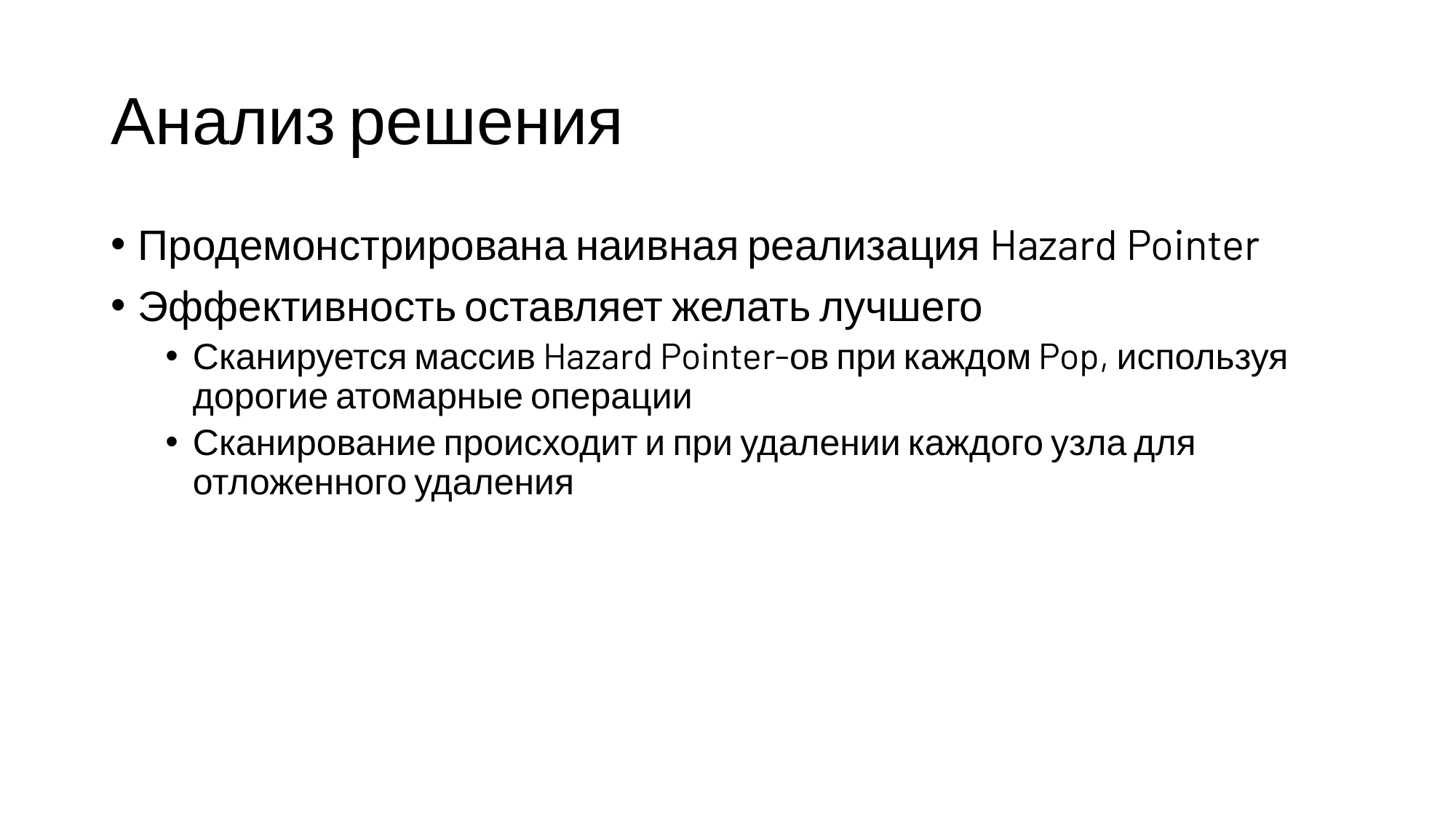

# Анализ решения
Продемонстрирована наивная реализация Hazard Pointer
Эффективность оставляет желать лучшего
Сканируется массив Hazard Pointer-ов при каждом Pop, используя дорогие атомарные операции
Сканирование происходит и при удалении каждого узла для отложенного удаления